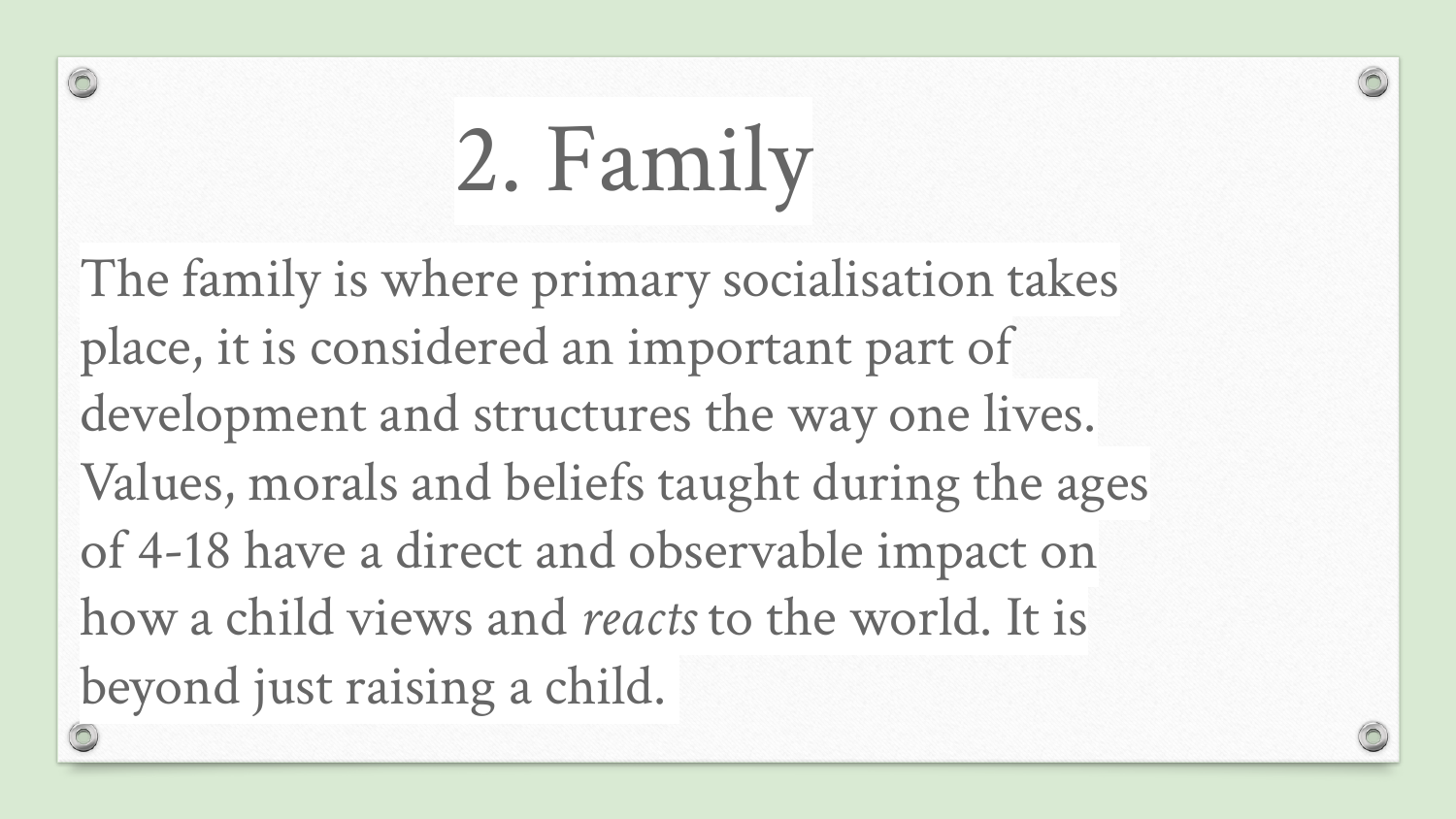

2. Family

The family is where primary socialisation takes place, it is considered an important part of development and structures the way one lives. Values, morals and beliefs taught during the ages of 4-18 have a direct and observable impact on how a child views and reacts to the world. It is beyond just raising a child.